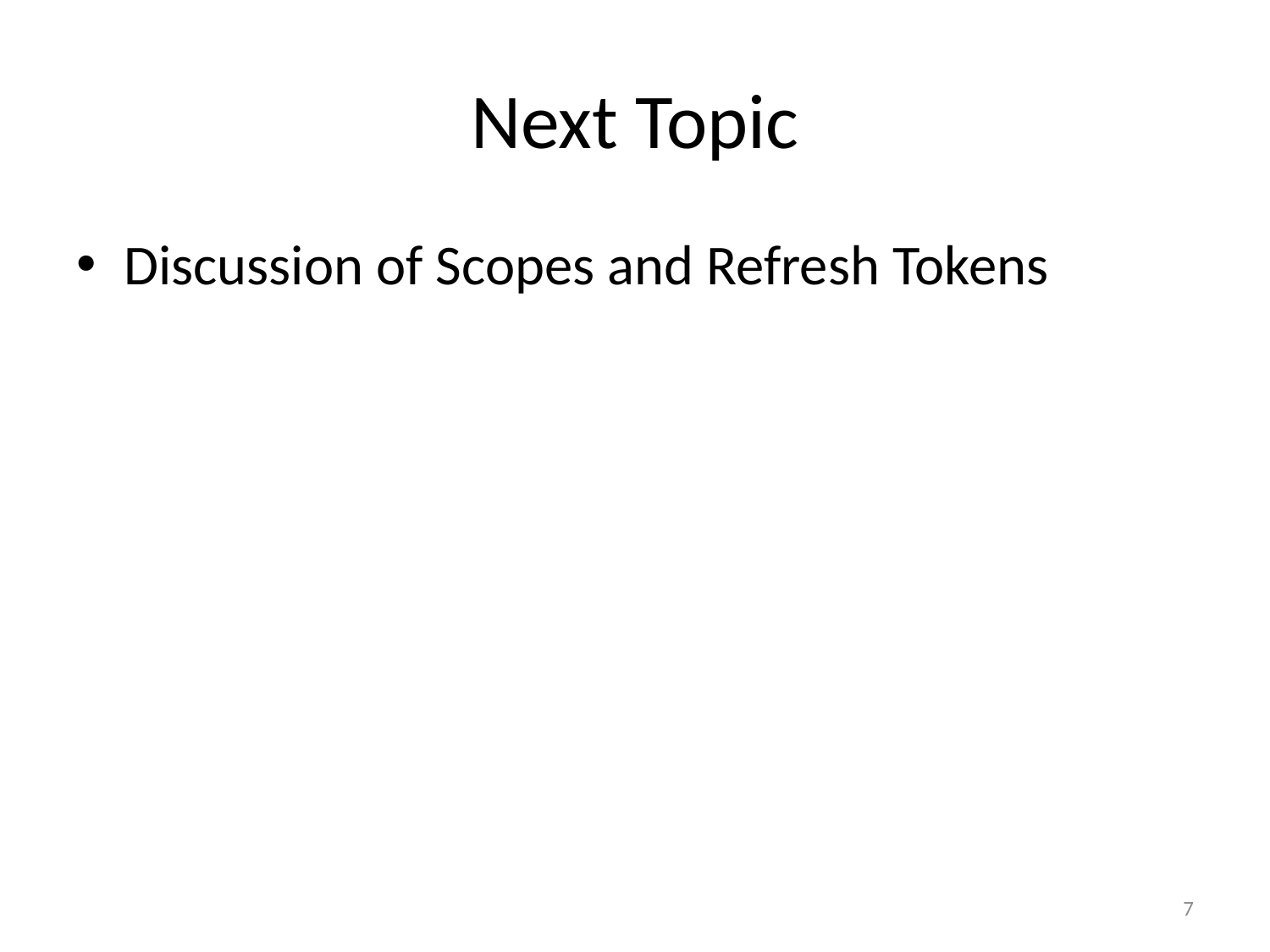

# Next Topic
Discussion of Scopes and Refresh Tokens
7